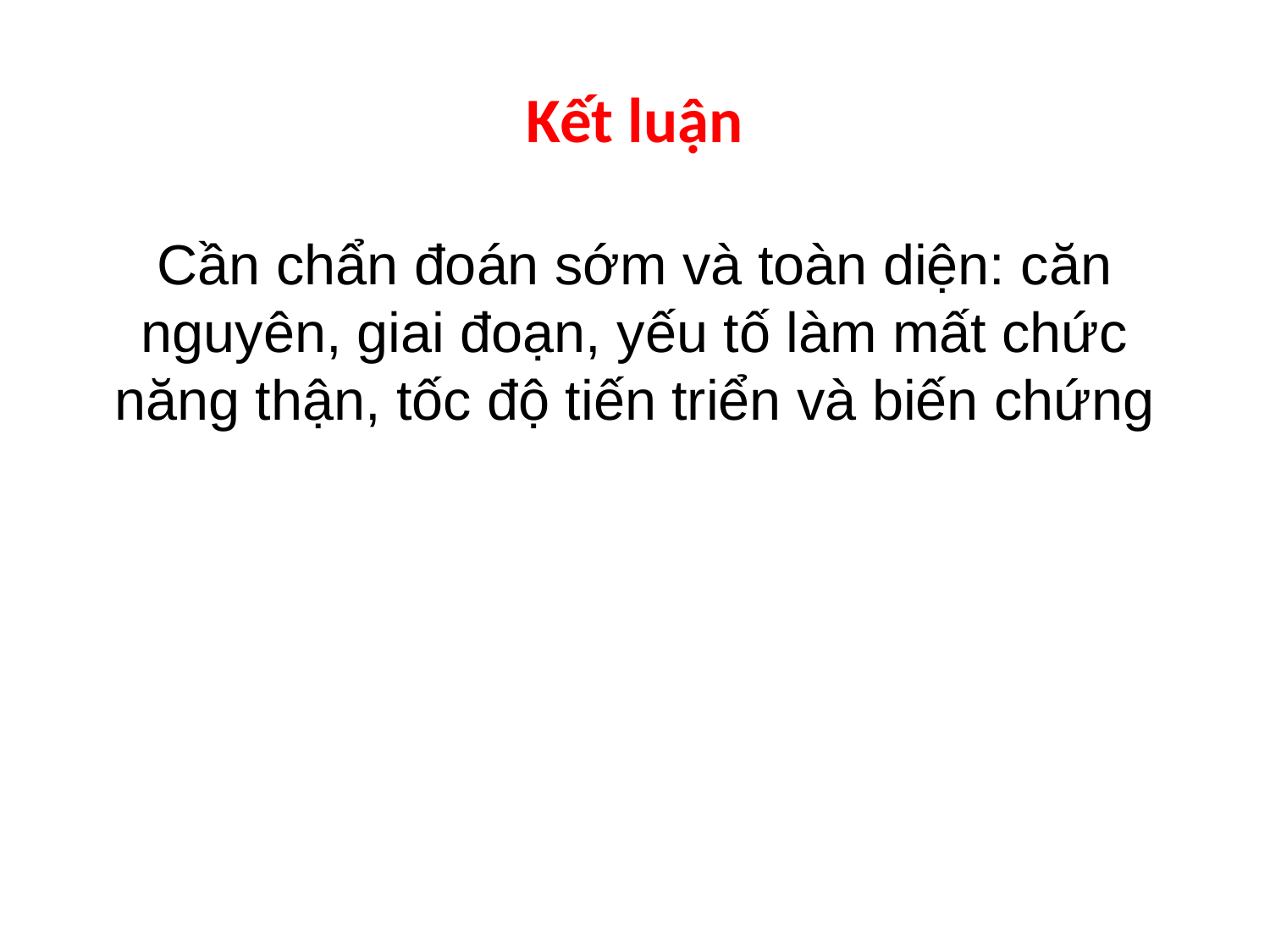

# Kết luận
Cần chẩn đoán sớm và toàn diện: căn nguyên, giai đoạn, yếu tố làm mất chức năng thận, tốc độ tiến triển và biến chứng